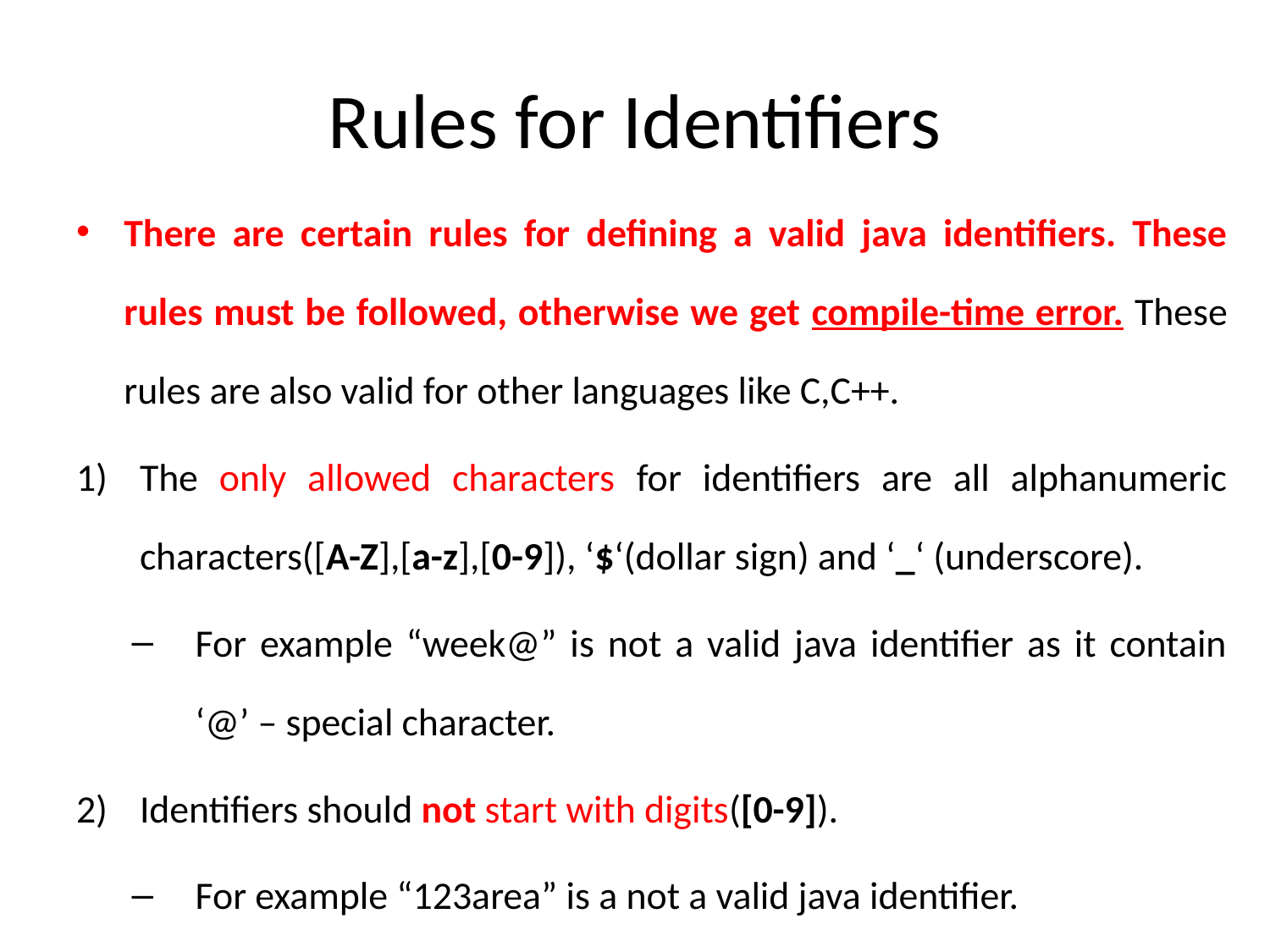

# Rules for Identifiers
There are certain rules for defining a valid java identifiers. These rules must be followed, otherwise we get compile-time error. These rules are also valid for other languages like C,C++.
The only allowed characters for identifiers are all alphanumeric characters([A-Z],[a-z],[0-9]), ‘$‘(dollar sign) and ‘_‘ (underscore).
For example “week@” is not a valid java identifier as it contain ‘@’ – special character.
Identifiers should not start with digits([0-9]).
For example “123area” is a not a valid java identifier.